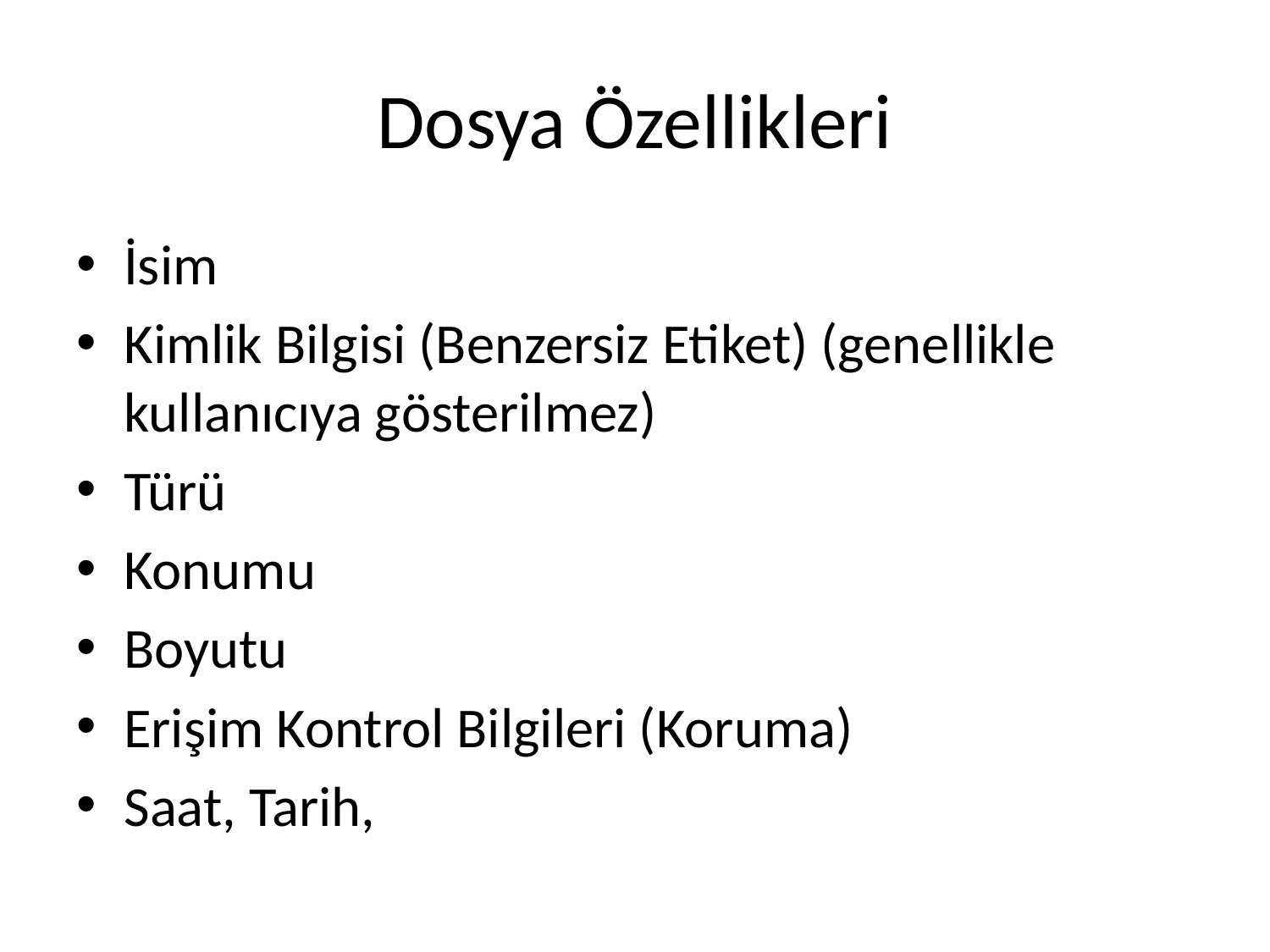

# Dosya Özellikleri
İsim
Kimlik Bilgisi (Benzersiz Etiket) (genellikle kullanıcıya gösterilmez)
Türü
Konumu
Boyutu
Erişim Kontrol Bilgileri (Koruma)
Saat, Tarih,